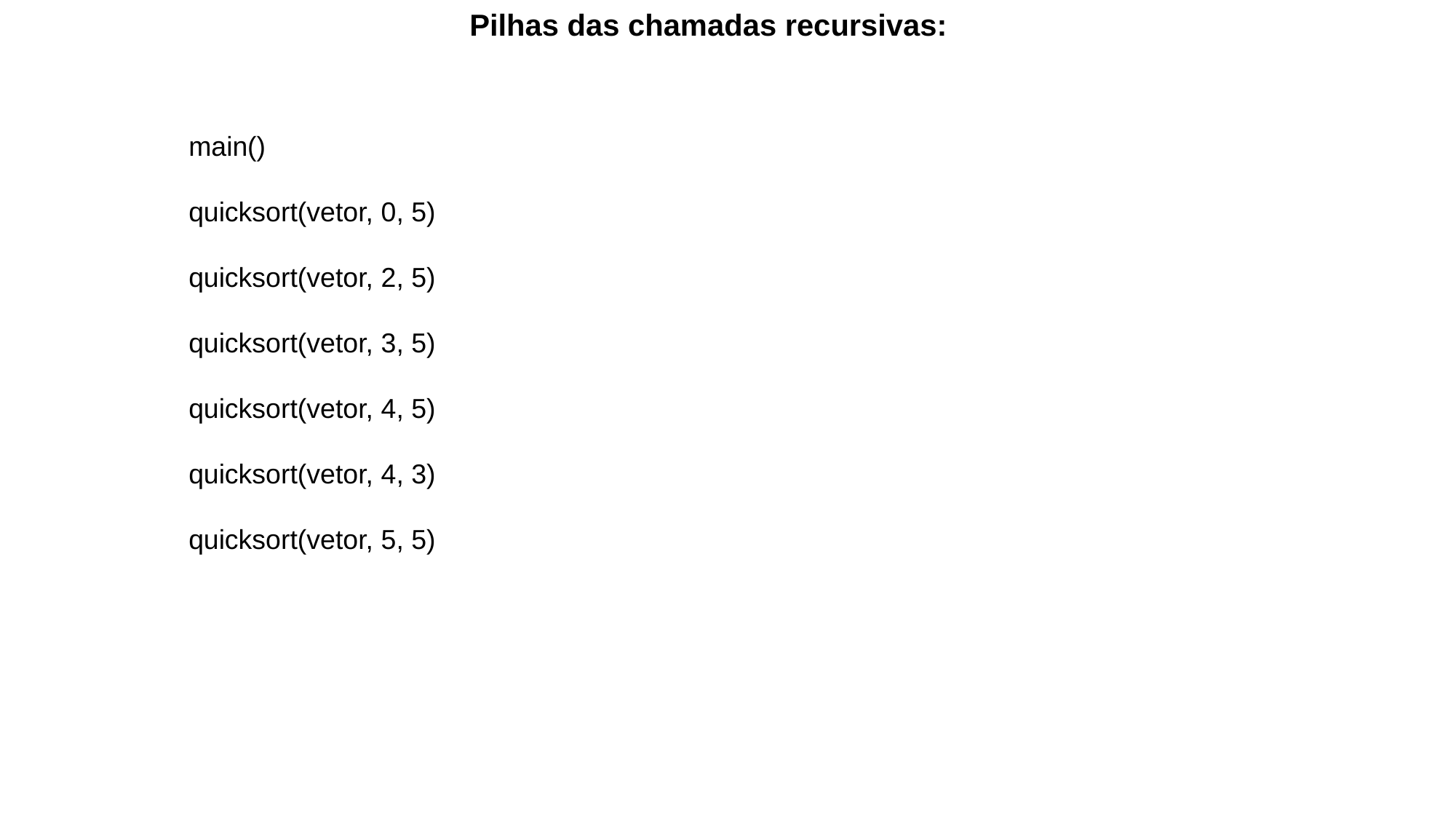

Pilhas das chamadas recursivas:

main()

quicksort(vetor, 0, 5)

quicksort(vetor, 2, 5)

quicksort(vetor, 3, 5)

quicksort(vetor, 4, 5)

quicksort(vetor, 4, 3)

quicksort(vetor, 5, 5)